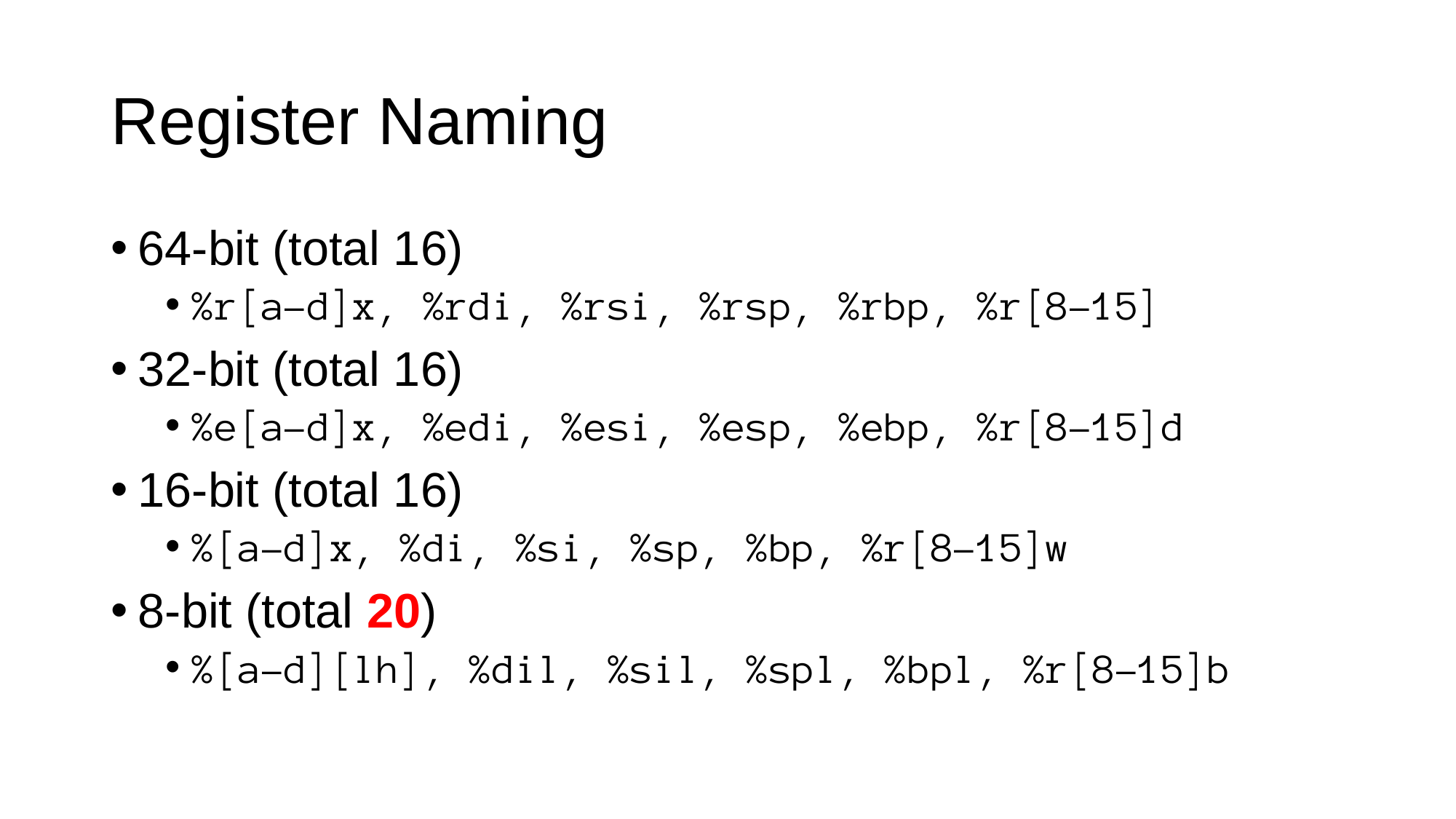

# Register Naming
64-bit (total 16)
%r[a-d]x, %rdi, %rsi, %rsp, %rbp, %r[8-15]
32-bit (total 16)
%e[a-d]x, %edi, %esi, %esp, %ebp, %r[8-15]d
16-bit (total 16)
%[a-d]x, %di, %si, %sp, %bp, %r[8-15]w
8-bit (total 20)
%[a-d][lh], %dil, %sil, %spl, %bpl, %r[8-15]b